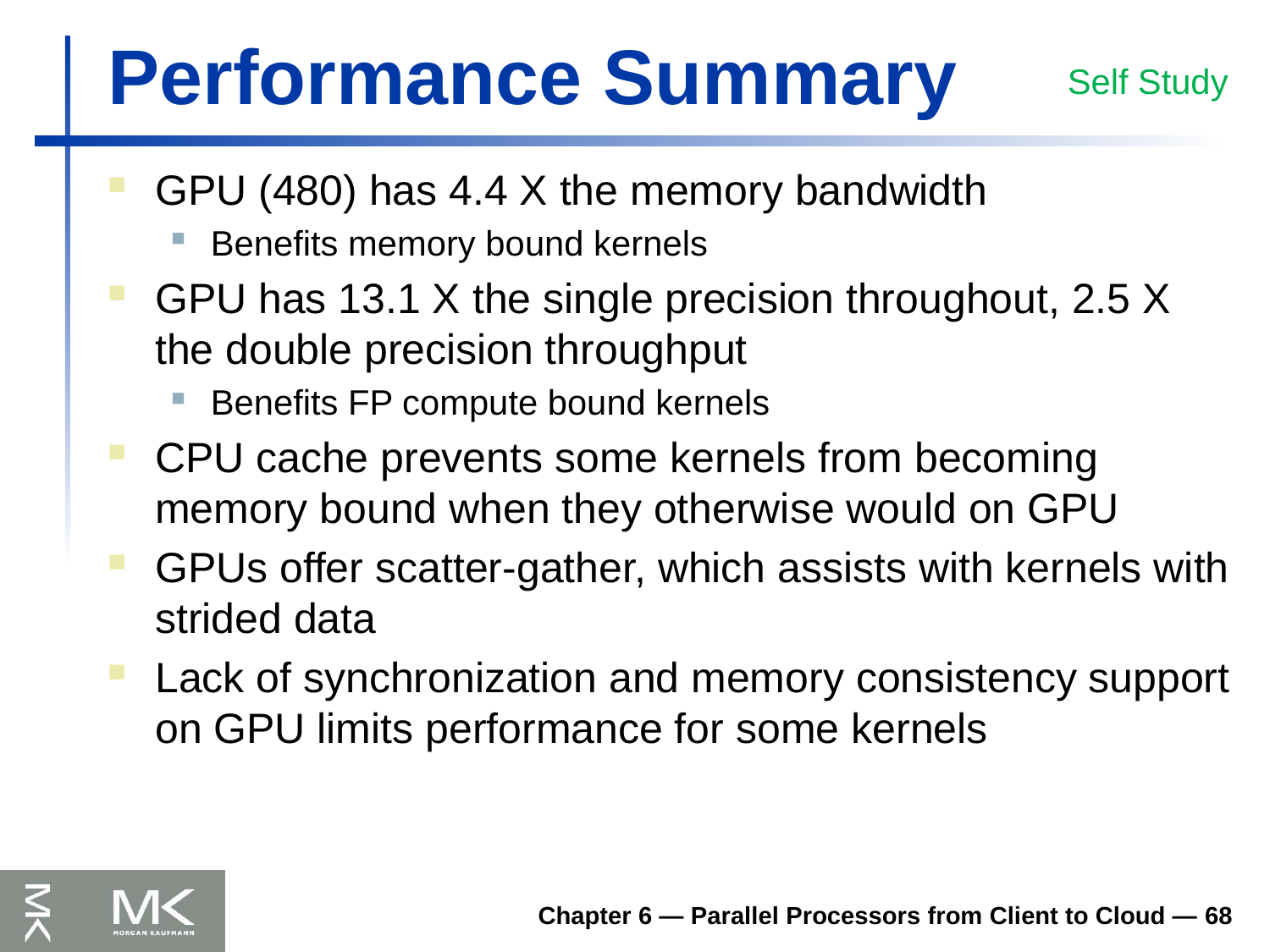

# Performance Summary
Self Study
GPU (480) has 4.4 X the memory bandwidth
Benefits memory bound kernels
GPU has 13.1 X the single precision throughout, 2.5 X the double precision throughput
Benefits FP compute bound kernels
CPU cache prevents some kernels from becoming memory bound when they otherwise would on GPU
GPUs offer scatter-gather, which assists with kernels with strided data
Lack of synchronization and memory consistency support on GPU limits performance for some kernels
Chapter 6 — Parallel Processors from Client to Cloud — 68